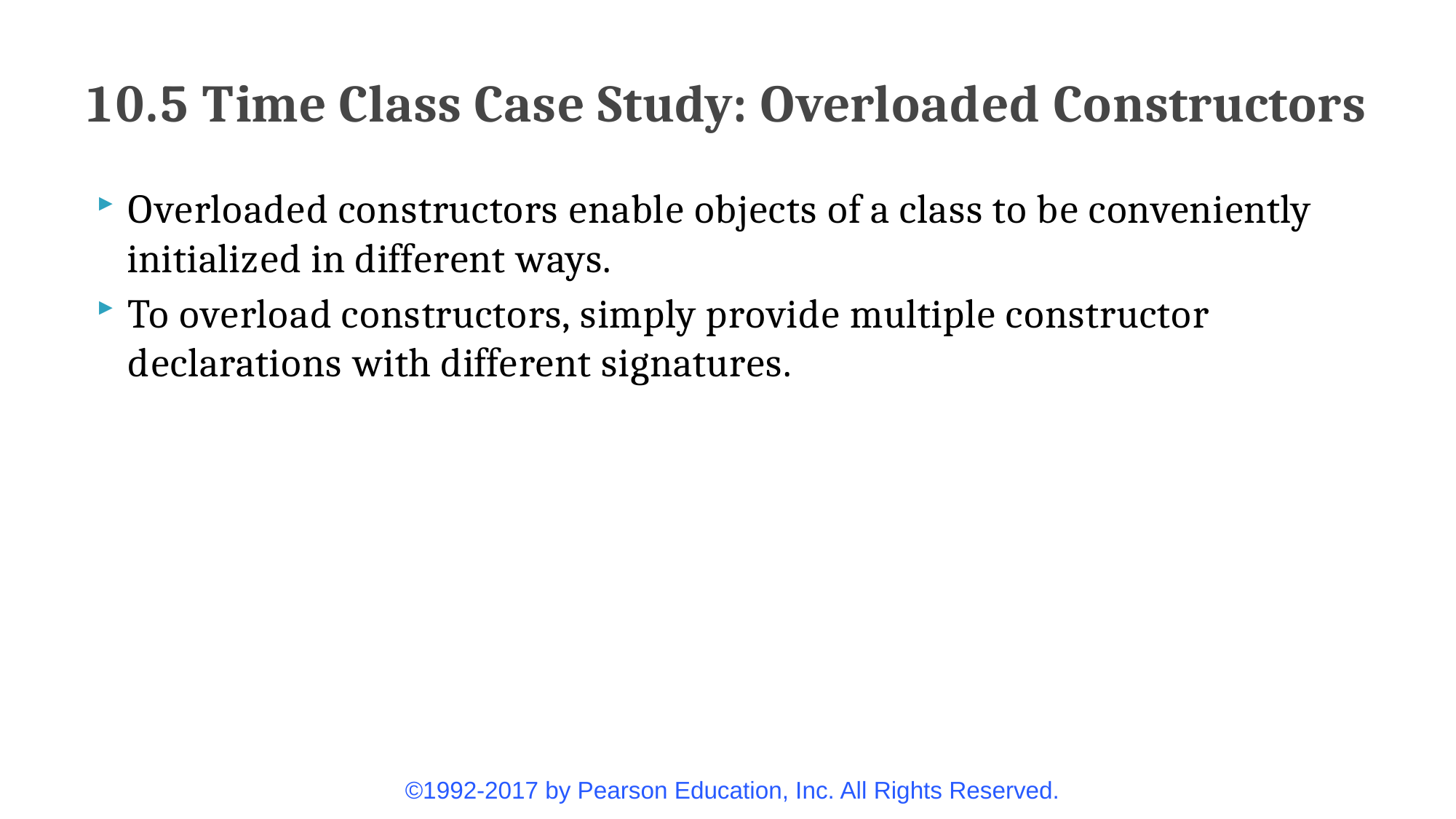

# 10.5 Time Class Case Study: Overloaded Constructors
Overloaded constructors enable objects of a class to be conveniently initialized in different ways.
To overload constructors, simply provide multiple constructor declarations with different signatures.

©1992-2017 by Pearson Education, Inc. All Rights Reserved.